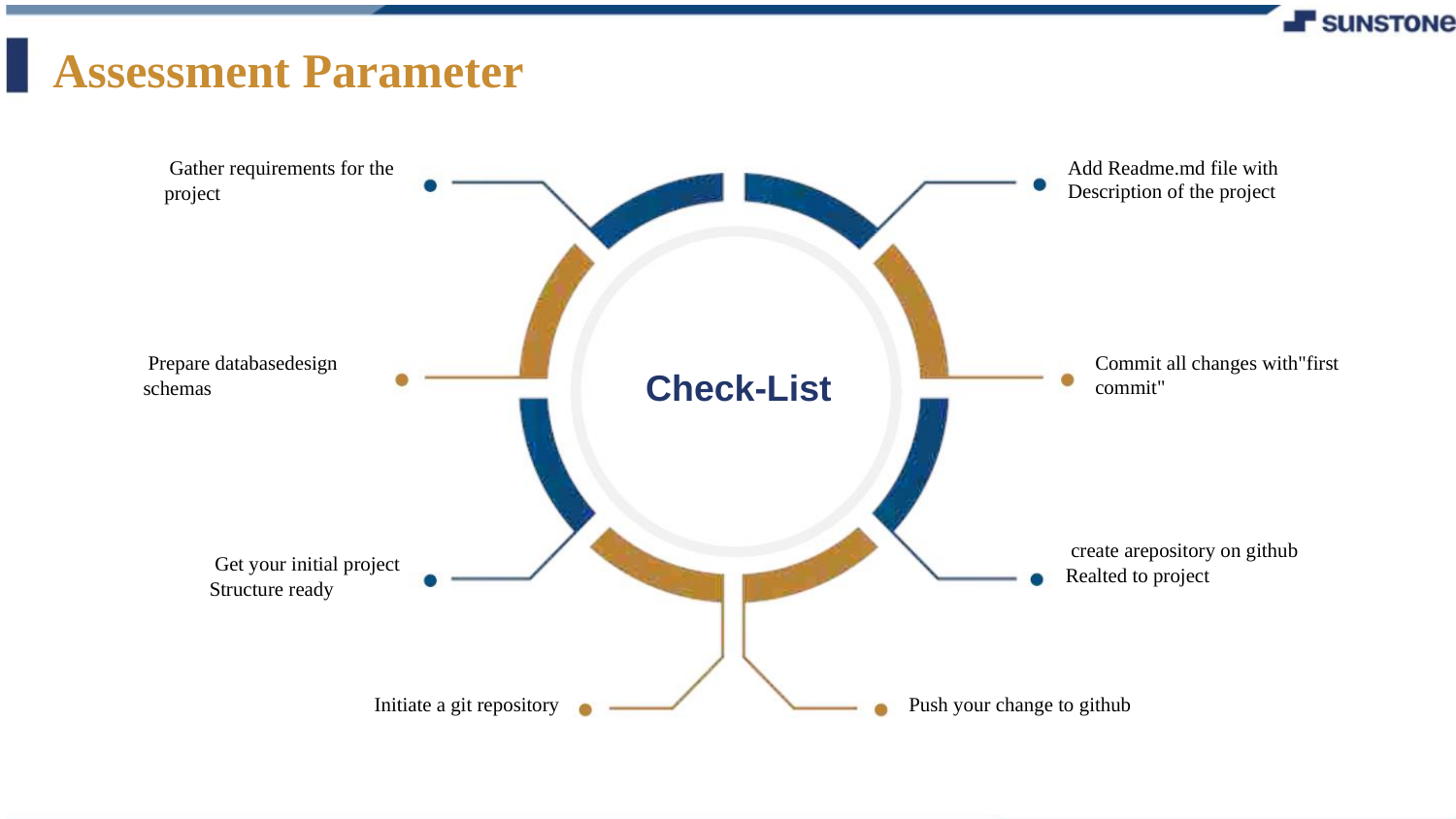

Assessment Parameter
Add Readme.md file with
Description of the project
 Gather requirements for the
project
Commit all changes with"first
commit"
 Prepare databasedesign
schemas
Check-List
 create arepository on github  Realted to project
 Get your initial project
Structure ready
 Initiate a git repository
 Push your change to github